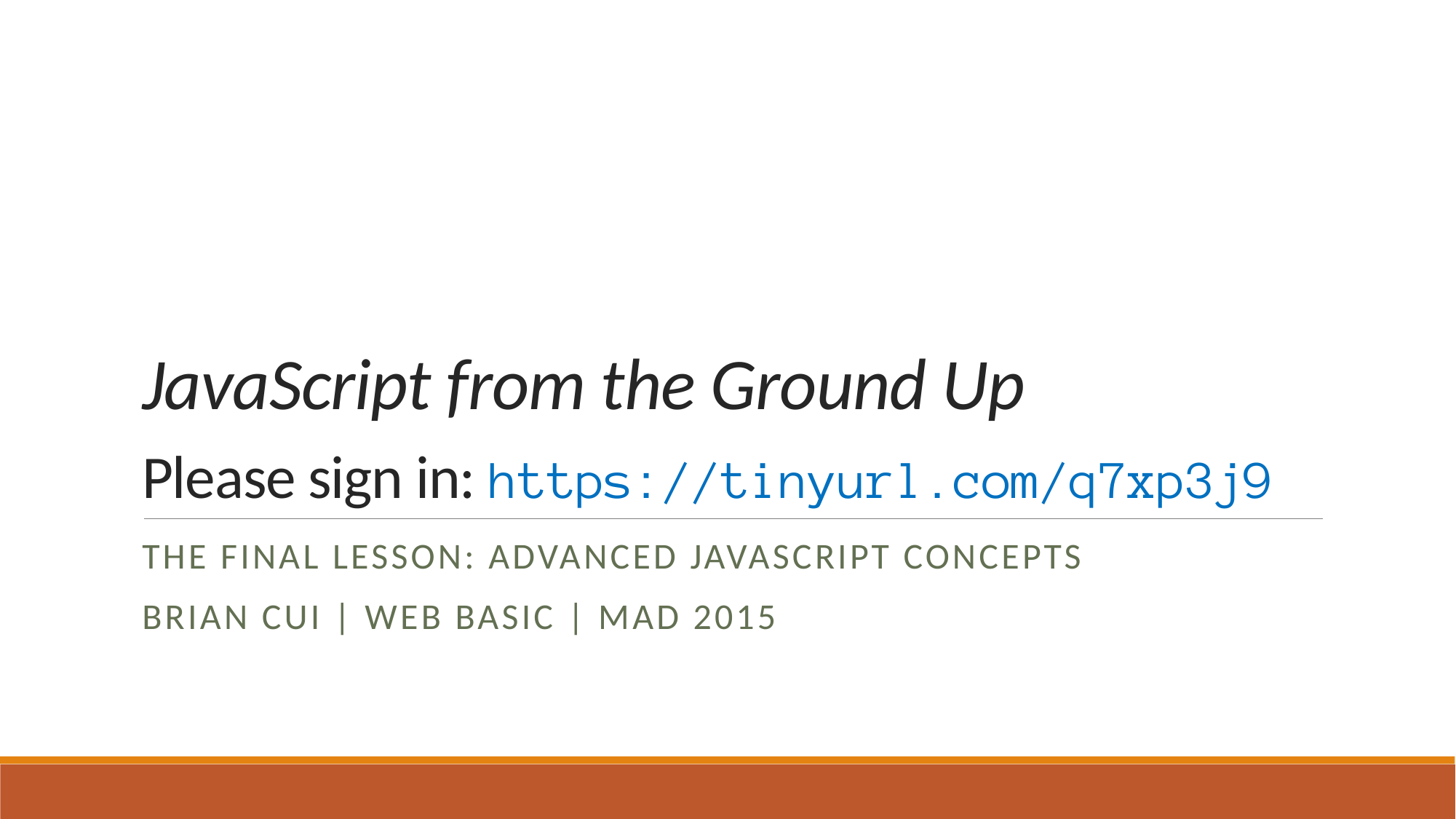

# JavaScript from the Ground Up Please sign in: https://tinyurl.com/q7xp3j9
THE FINAL LESSON: Advanced Javascript Concepts
Brian Cui | Web Basic | MAD 2015